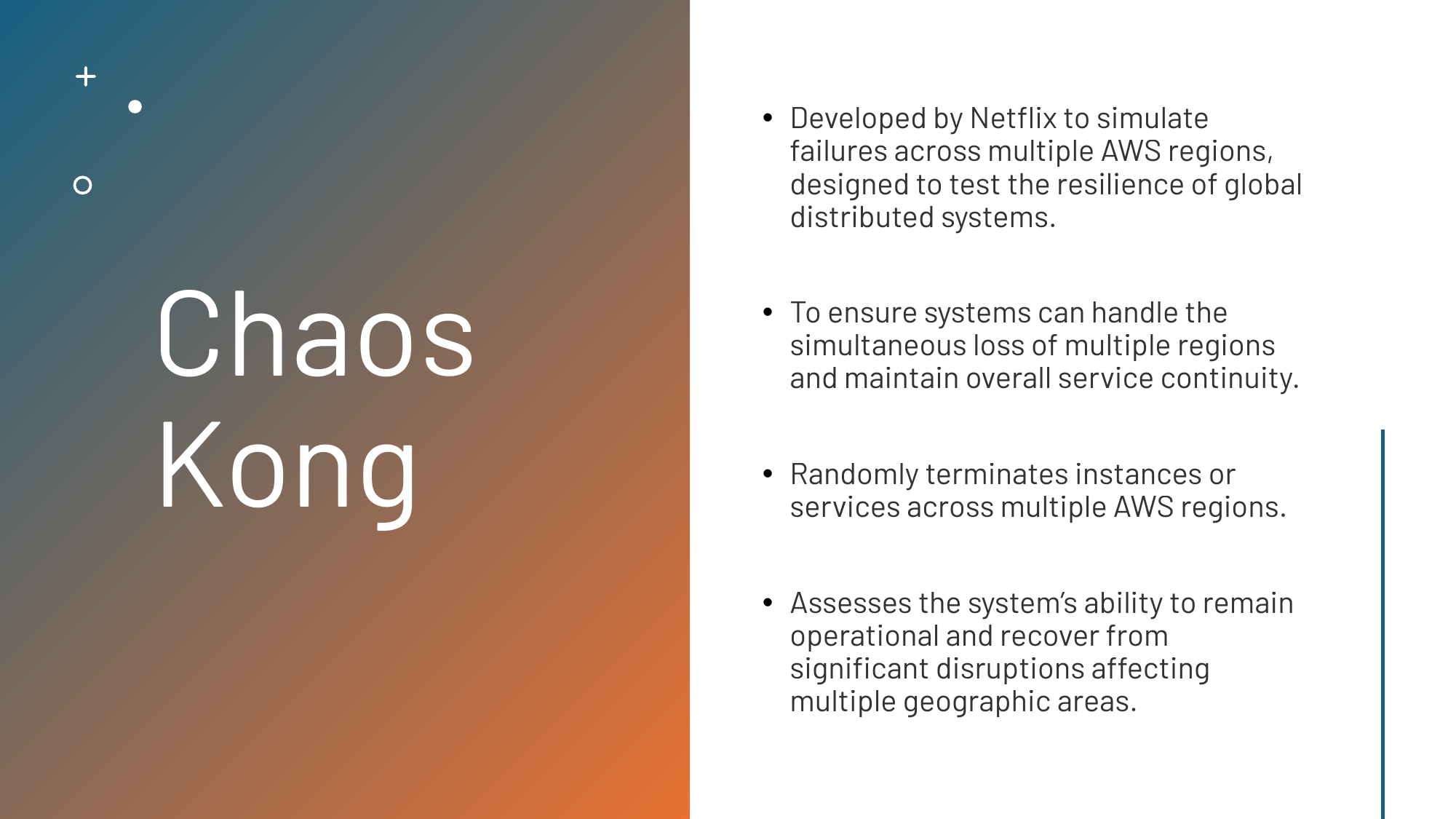

# Chaos Kong
Developed by Netflix to simulate failures across multiple AWS regions, designed to test the resilience of global distributed systems.

To ensure systems can handle the simultaneous loss of multiple regions and maintain overall service continuity.

Randomly terminates instances or services across multiple AWS regions.

Assesses the system’s ability to remain operational and recover from significant disruptions affecting multiple geographic areas.